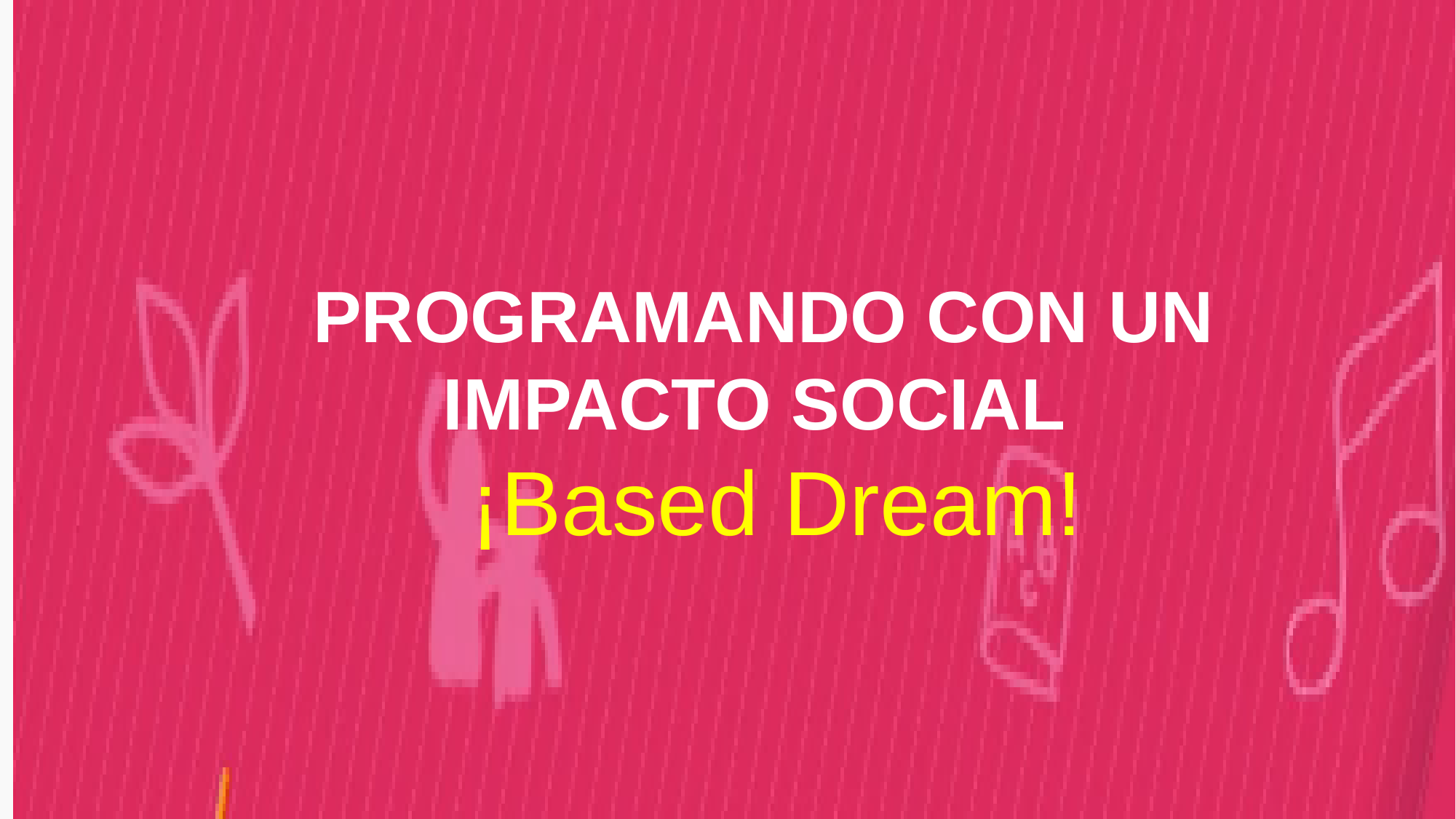

PROGRAMANDO CON UN IMPACTO SOCIAL
 ¡Based Dream!